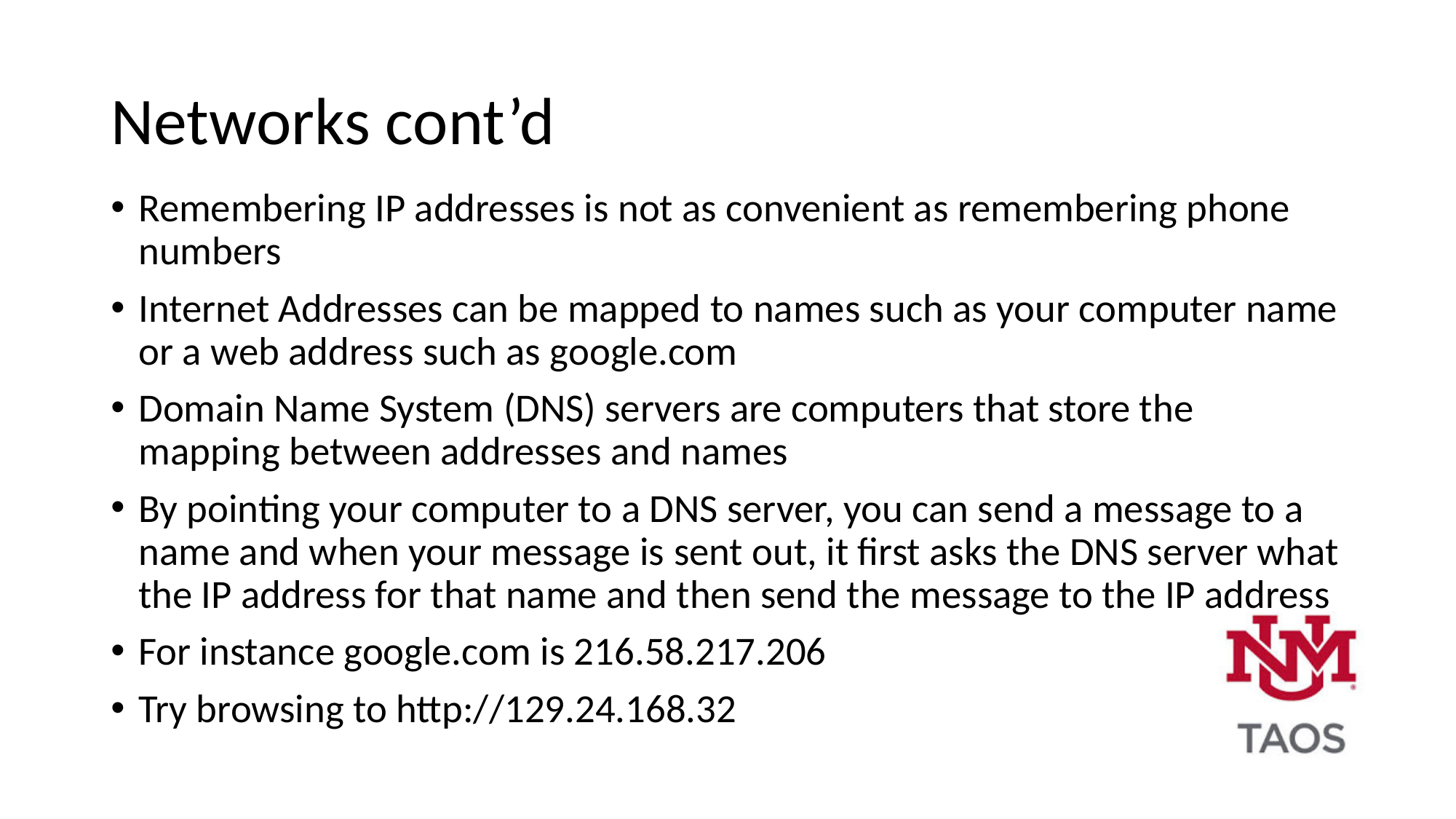

# Networks cont’d
Remembering IP addresses is not as convenient as remembering phone numbers
Internet Addresses can be mapped to names such as your computer name or a web address such as google.com
Domain Name System (DNS) servers are computers that store the mapping between addresses and names
By pointing your computer to a DNS server, you can send a message to a name and when your message is sent out, it first asks the DNS server what the IP address for that name and then send the message to the IP address
For instance google.com is 216.58.217.206
Try browsing to http://129.24.168.32